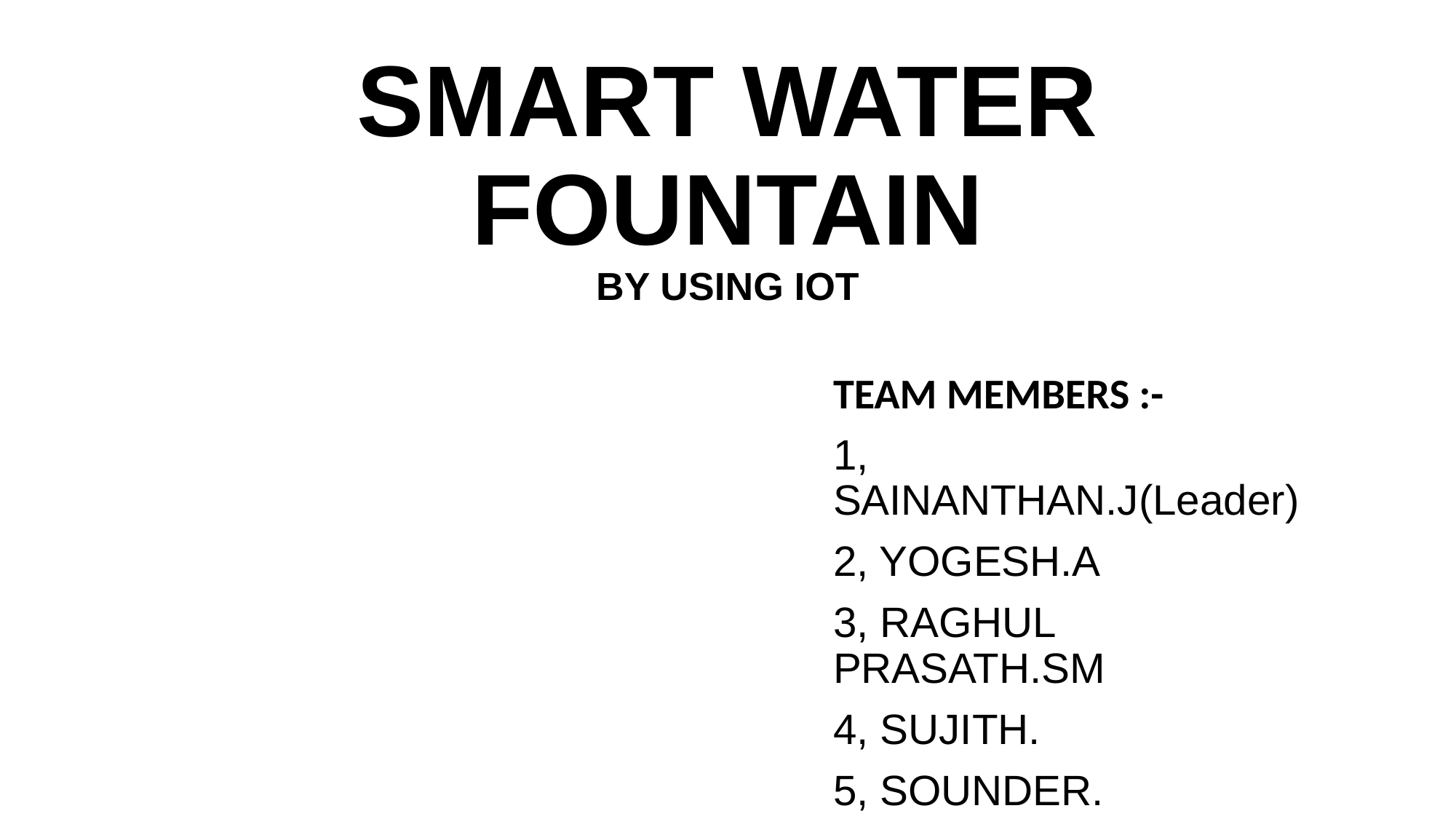

# SMART WATER FOUNTAIN BY USING IOT
TEAM MEMBERS :-
1, SAINANTHAN.J(Leader)
2, YOGESH.A
3, RAGHUL PRASATH.SM
4, SUJITH.
5, SOUNDER.